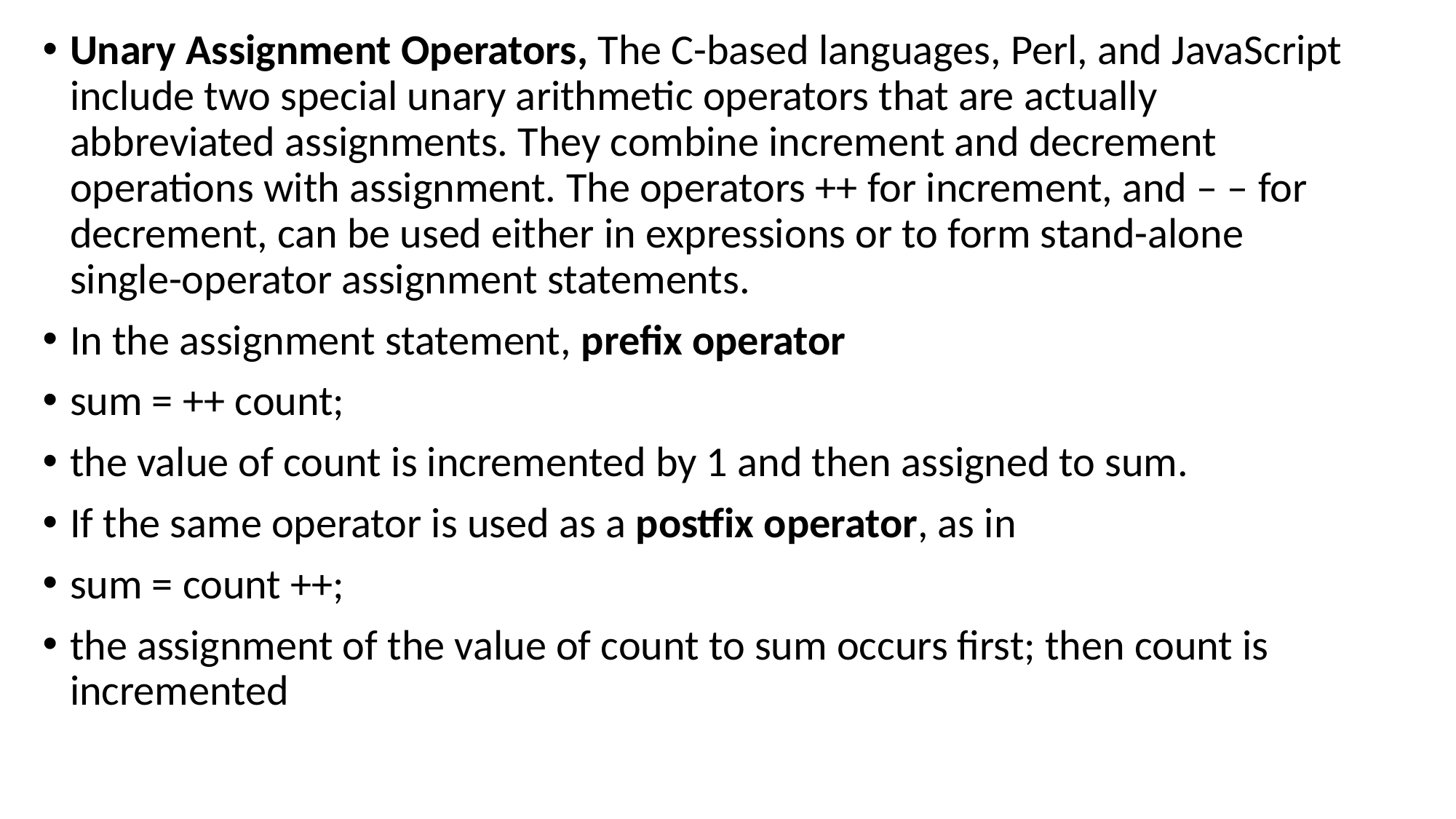

Unary Assignment Operators, The C-based languages, Perl, and JavaScript include two special unary arithmetic operators that are actually abbreviated assignments. They combine increment and decrement operations with assignment. The operators ++ for increment, and – – for decrement, can be used either in expressions or to form stand-alone single-operator assignment statements.
In the assignment statement, prefix operator
sum = ++ count;
the value of count is incremented by 1 and then assigned to sum.
If the same operator is used as a postfix operator, as in
sum = count ++;
the assignment of the value of count to sum occurs first; then count is incremented